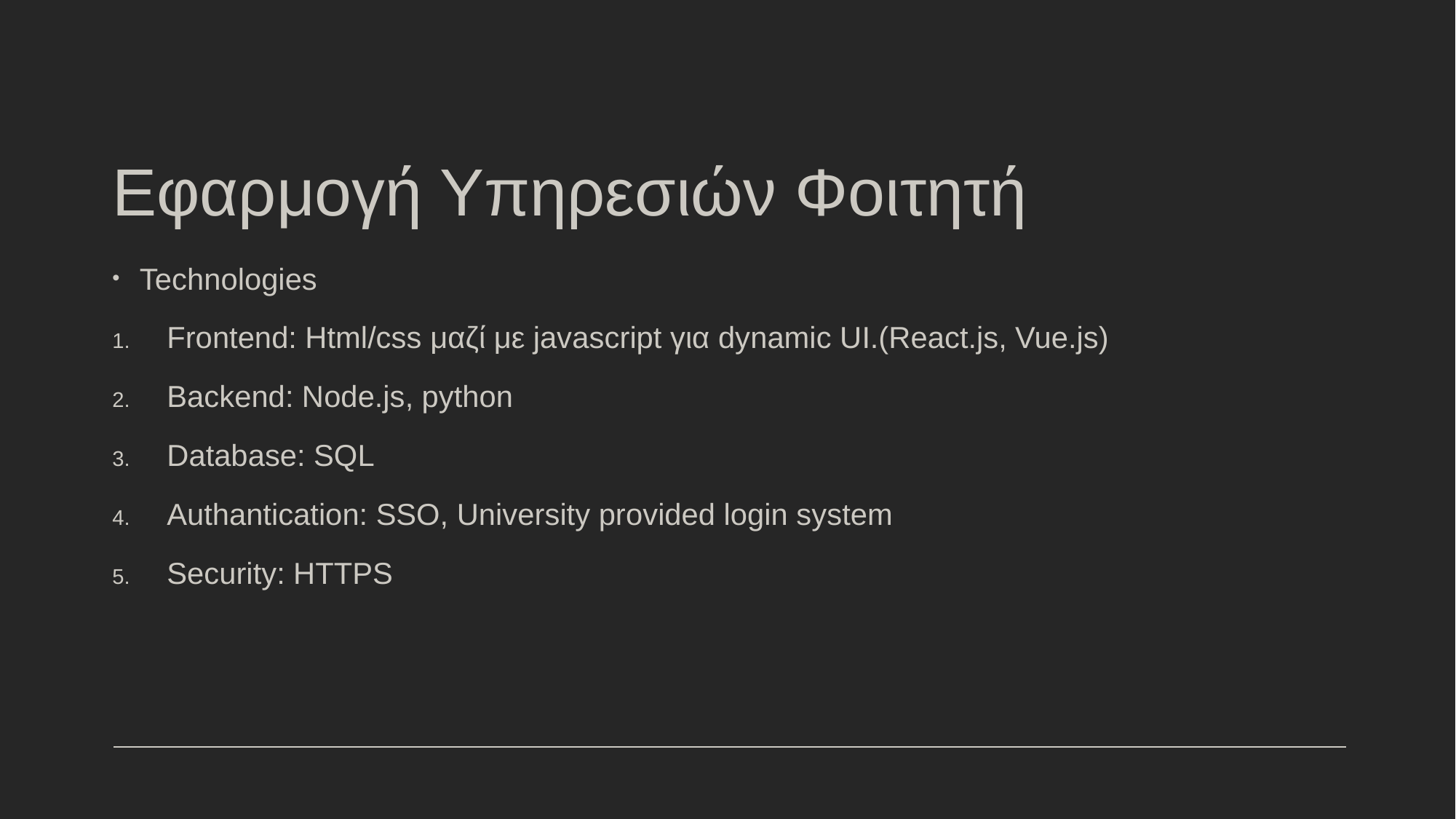

# Εφαρμογή Υπηρεσιών Φοιτητή
Technologies
Frontend: Html/css μαζί με javascript για dynamic UI.(React.js, Vue.js)
Backend: Node.js, python
Database: SQL
Authantication: SSO, University provided login system
Security: HTTPS